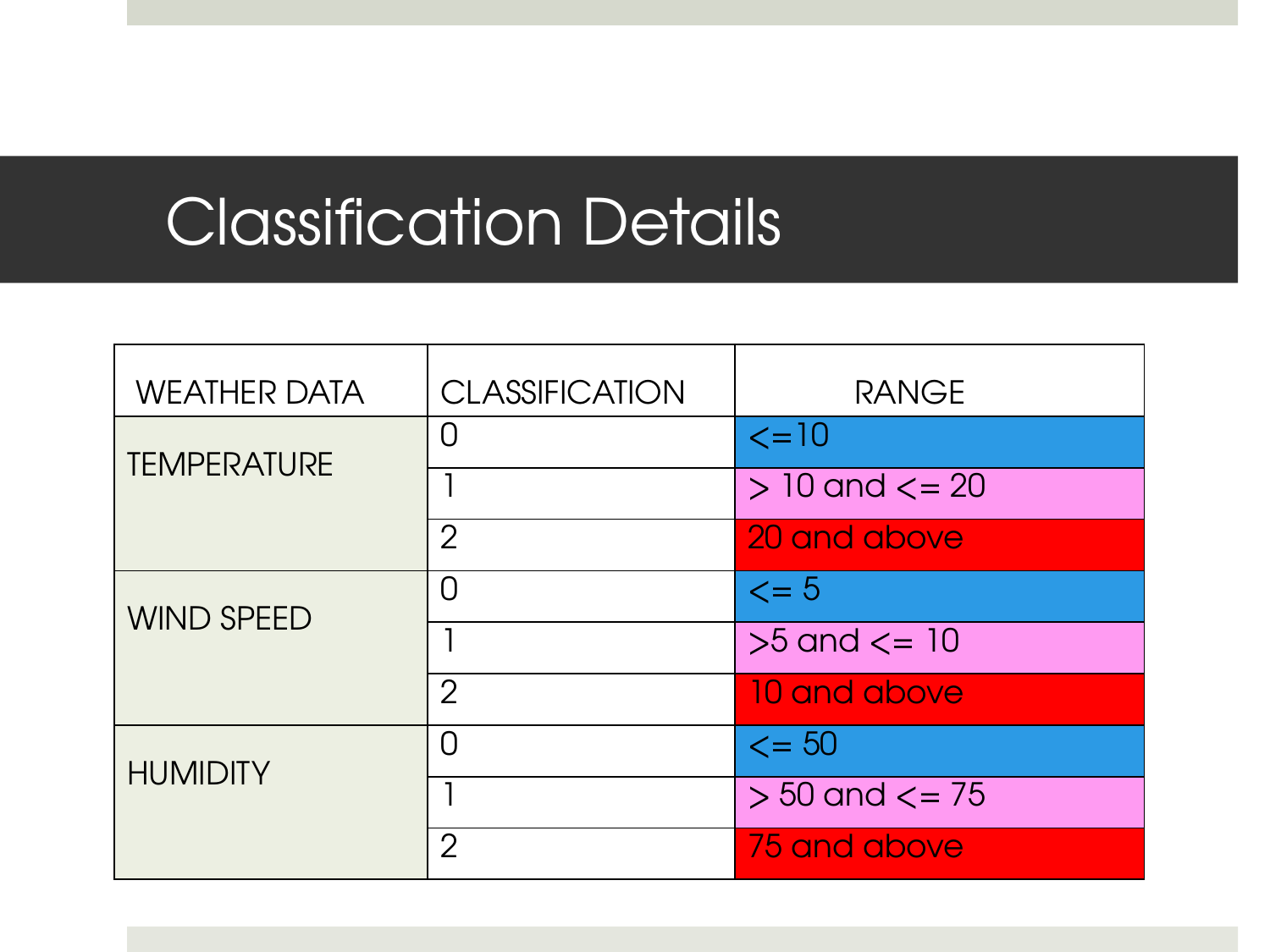

# Classification Details
| WEATHER DATA | CLASSIFICATION | RANGE |
| --- | --- | --- |
| TEMPERATURE | 0 | <=10 |
|  | 1 | > 10 and <= 20 |
|  | 2 | 20 and above |
| WIND SPEED | 0 | <= 5 |
|  | 1 | >5 and <= 10 |
|  | 2 | 10 and above |
| HUMIDITY | 0 | <= 50 |
|  | 1 | > 50 and <= 75 |
|  | 2 | 75 and above |